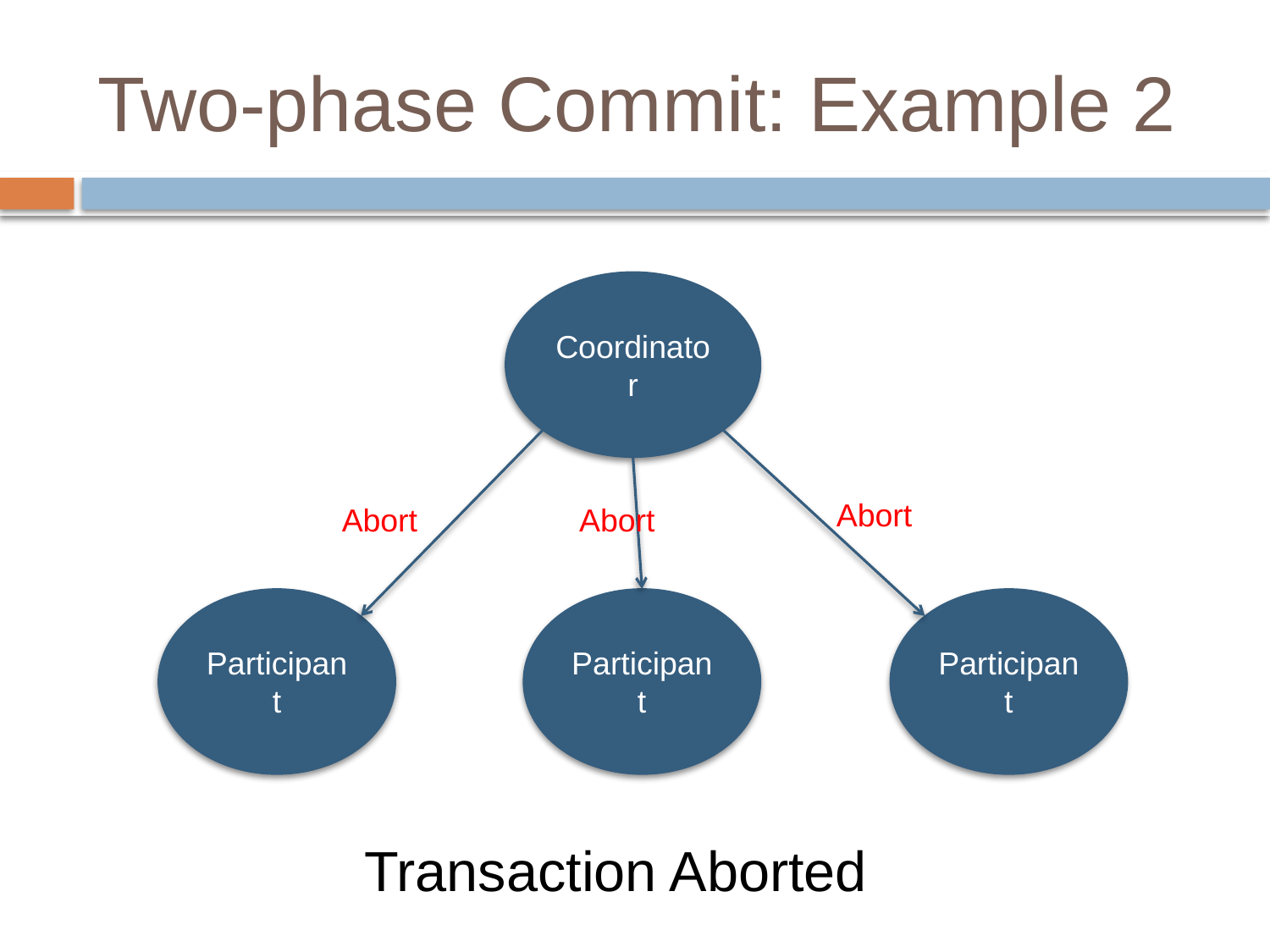

# Two-phase Commit: Example 2
Coordinator
Abort
Abort
Abort
Participant
Participant
Participant
Transaction Aborted